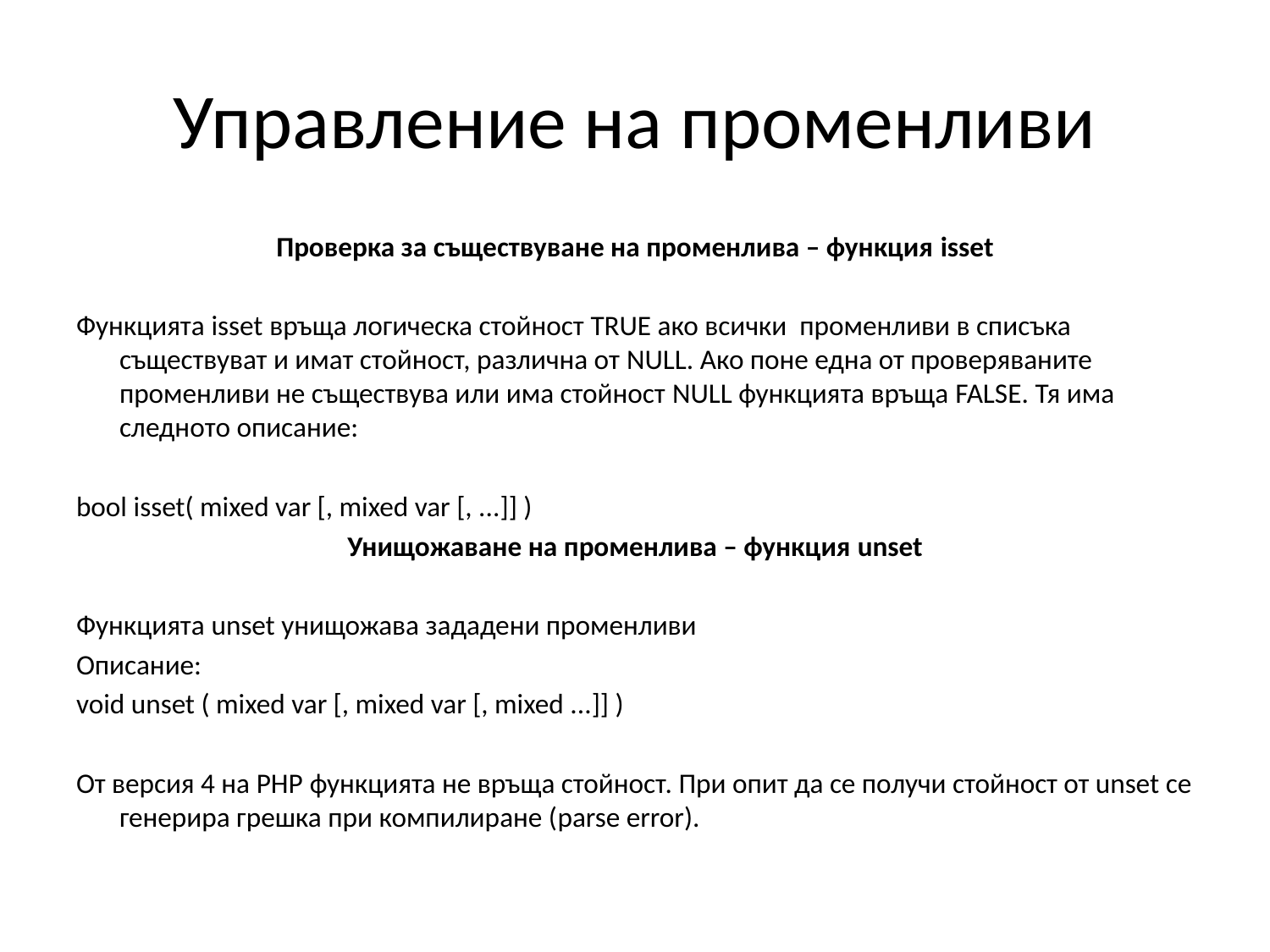

# Управление на променливи
Проверка за съществуване на променлива – функция isset

Функцията isset връща логическа стойност TRUE ако всички  променливи в списъка съществуват и имат стойност, различна от NULL. Aко поне една от проверяваните променливи не съществува или има стойност NULL функцията връща FALSE. Тя има следнoтo описание:

bool isset( mixed var [, mixed var [, ...]] )
Унищожаване на променлива – функция unset

Функцията unset унищожава зададени променливи
Описание:
void unset ( mixed var [, mixed var [, mixed ...]] )

От версия 4 на PHP функцията не връща стойност. При опит да се получи стойност от unset се генерира грешка при компилиране (parse error).